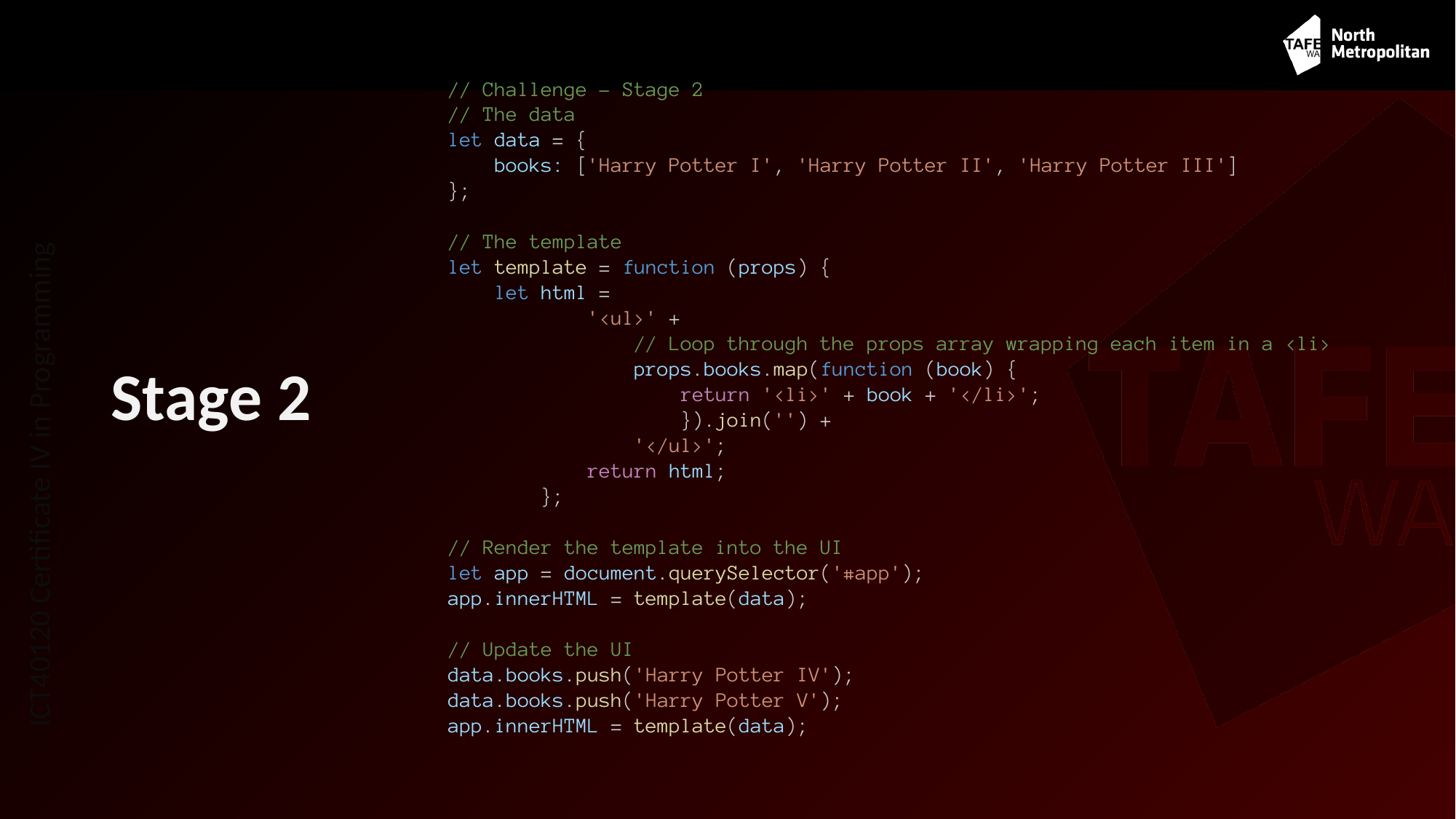

// Challenge - Stage 2
// The data
let data = {
    books: ['Harry Potter I', 'Harry Potter II', 'Harry Potter III']
};
// The template
let template = function (props) {
    let html =
            '<ul>' +
                // Loop through the props array wrapping each item in a <li>
                props.books.map(function (book) {
                    return '<li>' + book + '</li>';
                    }).join('') +
                '</ul>';
            return html;
        };
// Render the template into the UI
let app = document.querySelector('#app');
app.innerHTML = template(data);
// Update the UI
data.books.push('Harry Potter IV');
data.books.push('Harry Potter V');
app.innerHTML = template(data);
# Stage 2